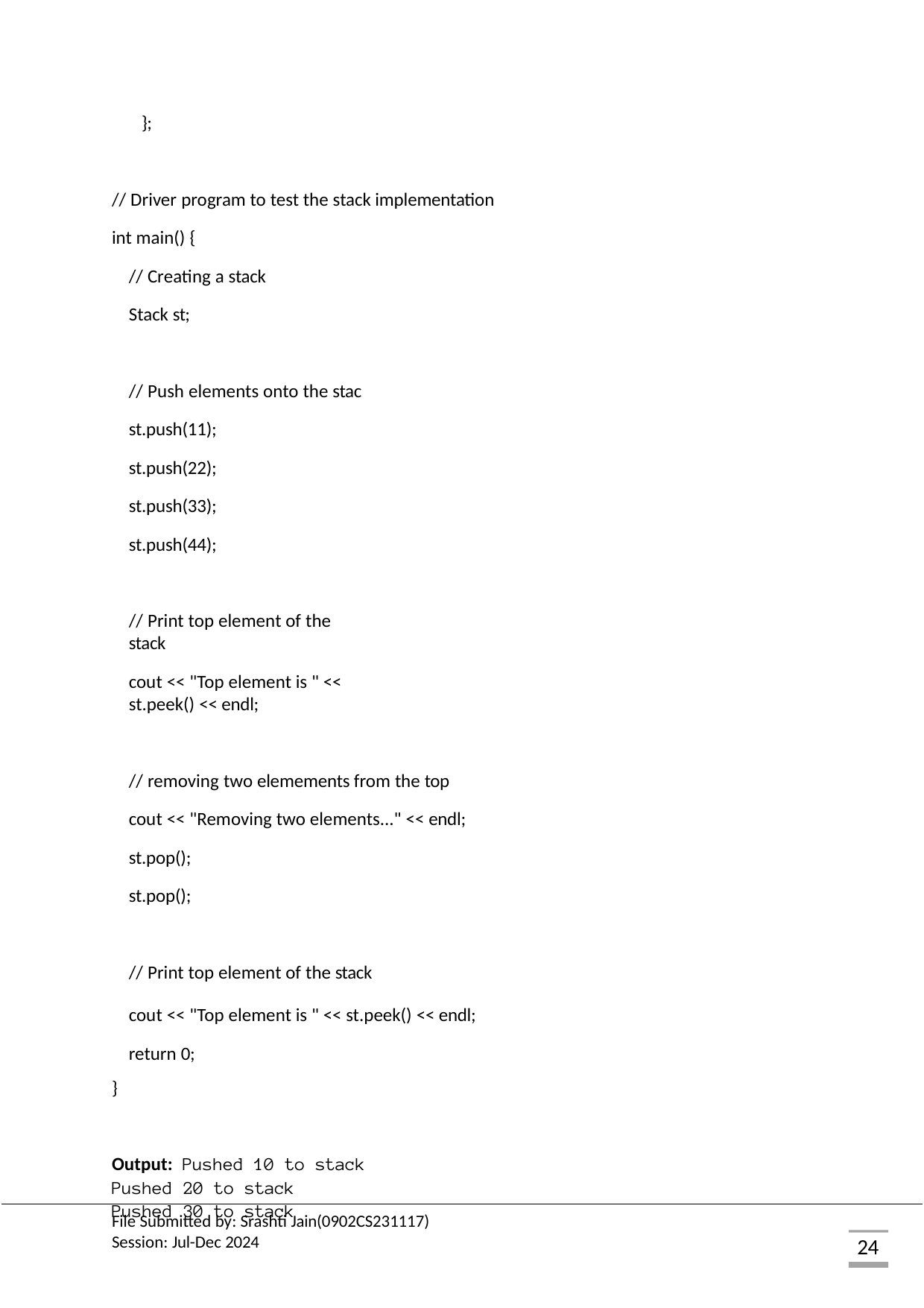

};

// Driver program to test the stack implementation int main() {
// Creating a stack Stack st;

// Push elements onto the stac st.push(11);
st.push(22);
st.push(33);
st.push(44);

// Print top element of the stack
cout << "Top element is " << st.peek() << endl;

// removing two elemements from the top cout << "Removing two elements..." << endl; st.pop();
st.pop();

// Print top element of the stack
cout << "Top element is " << st.peek() << endl; return 0;
}

Output: Pushed 10 to stack Pushed 20 to stack Pushed 30 to stack
File Submitted by: Srashti Jain(0902CS231117) Session: Jul-Dec 2024
24